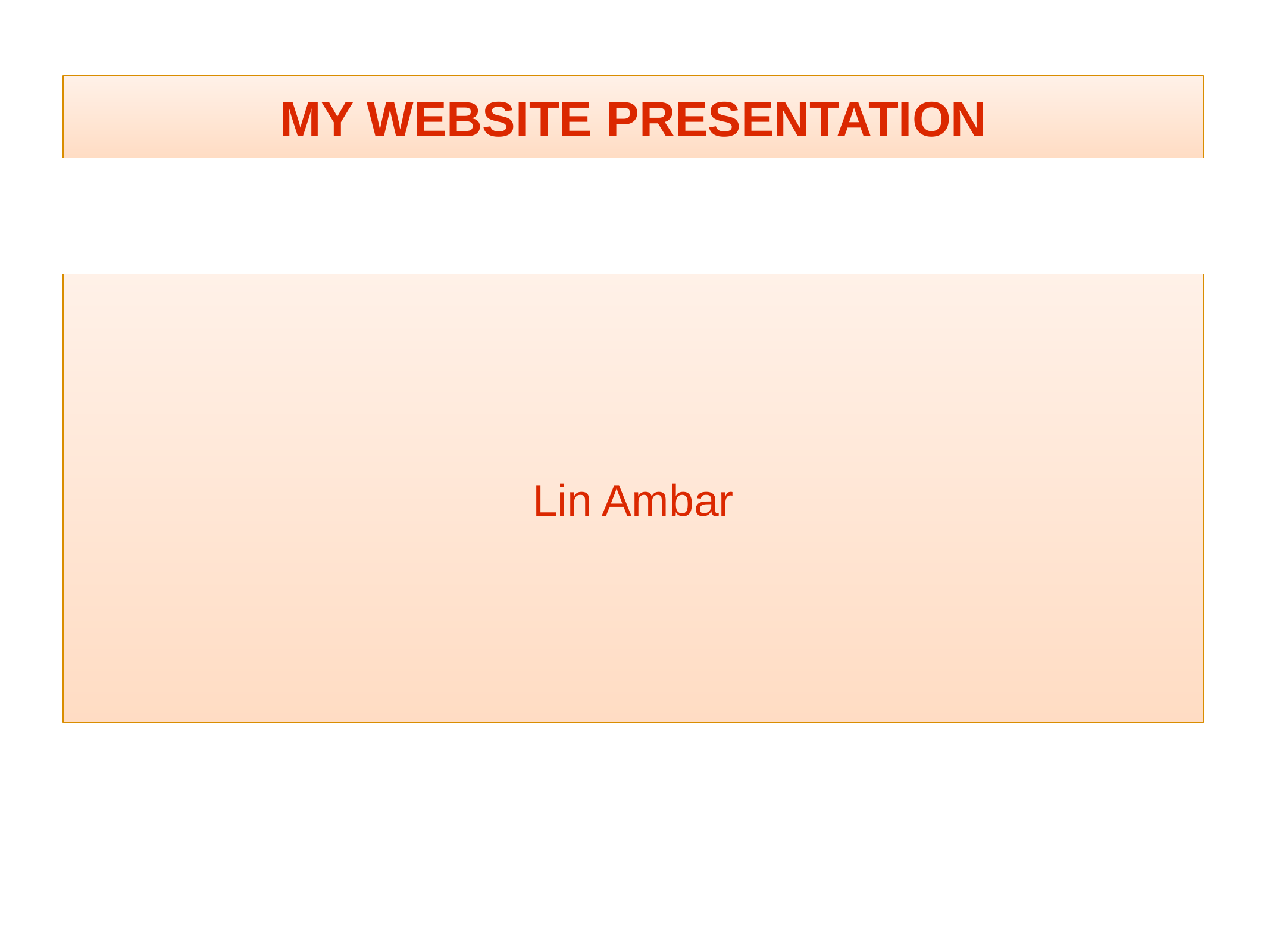

MY WEBSITE PRESENTATION
# Lin Ambar
1